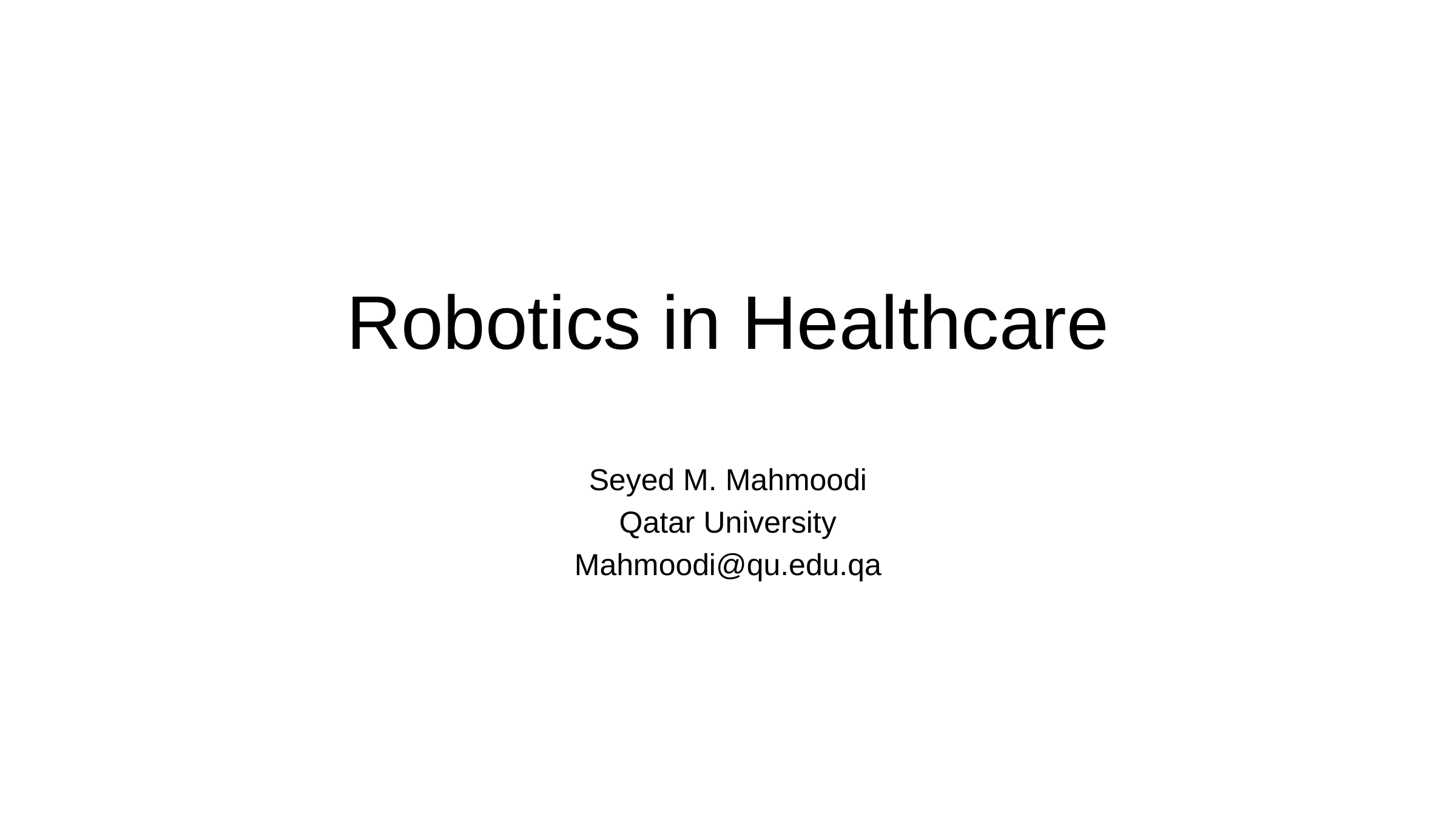

# Robotics in Healthcare
Seyed M. Mahmoodi
Qatar University
Mahmoodi@qu.edu.qa